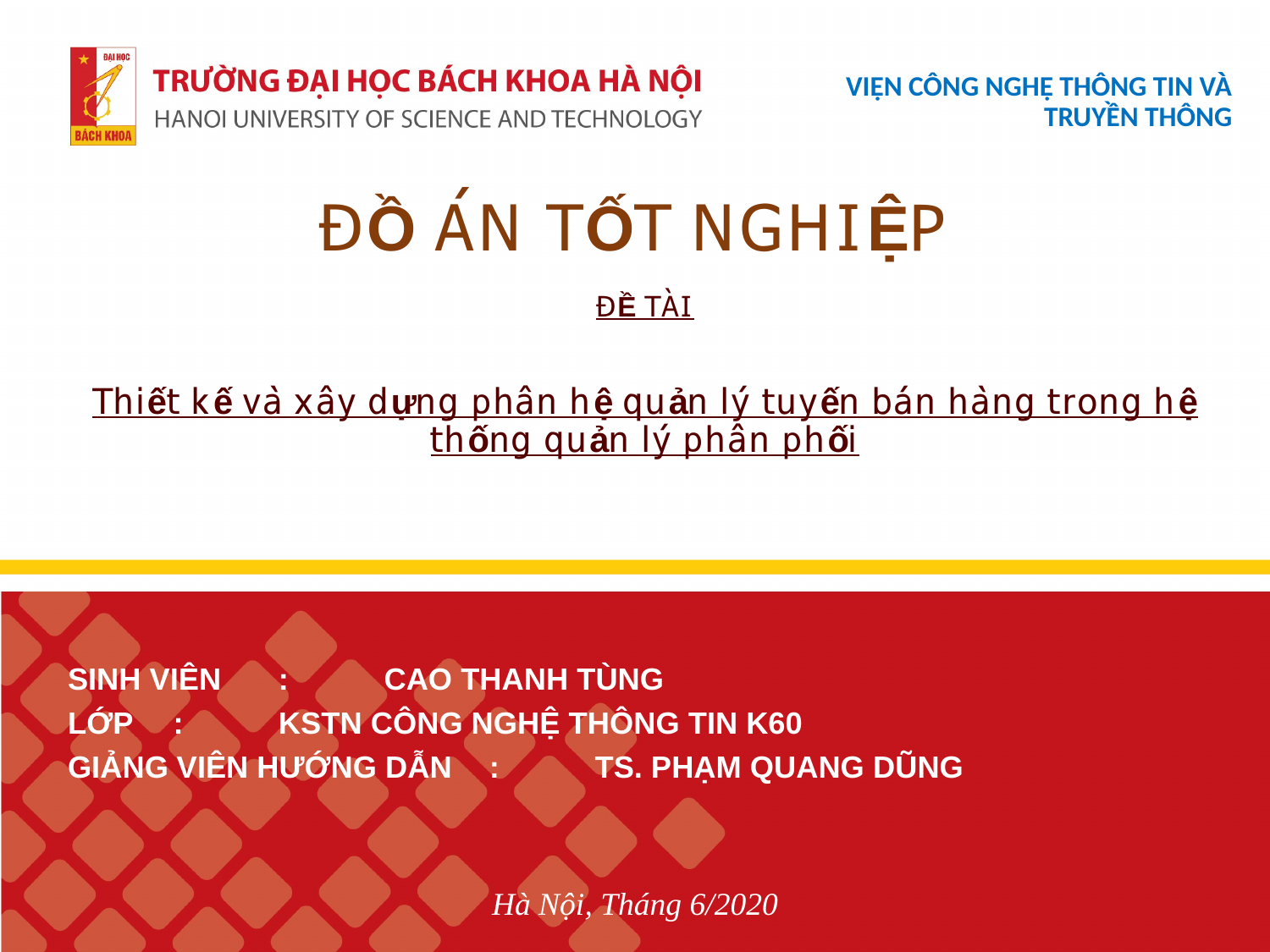

VIỆN CÔNG NGHỆ THÔNG TIN VÀ TRUYỀN THÔNG
# ĐỒ ÁN TỐT NGHIỆP

ĐỀ TÀI

Thiết kế và xây dựng phân hệ quản lý tuyến bán hàng trong hệ thống quản lý phân phối

SINH VIÊN				:     	CAO THANH TÙNG
LỚP					: 	KSTN CÔNG NGHỆ THÔNG TIN K60
GIẢNG VIÊN HƯỚNG DẪN	:	TS. PHẠM QUANG DŨNG

Hà Nội, Tháng 6/2020